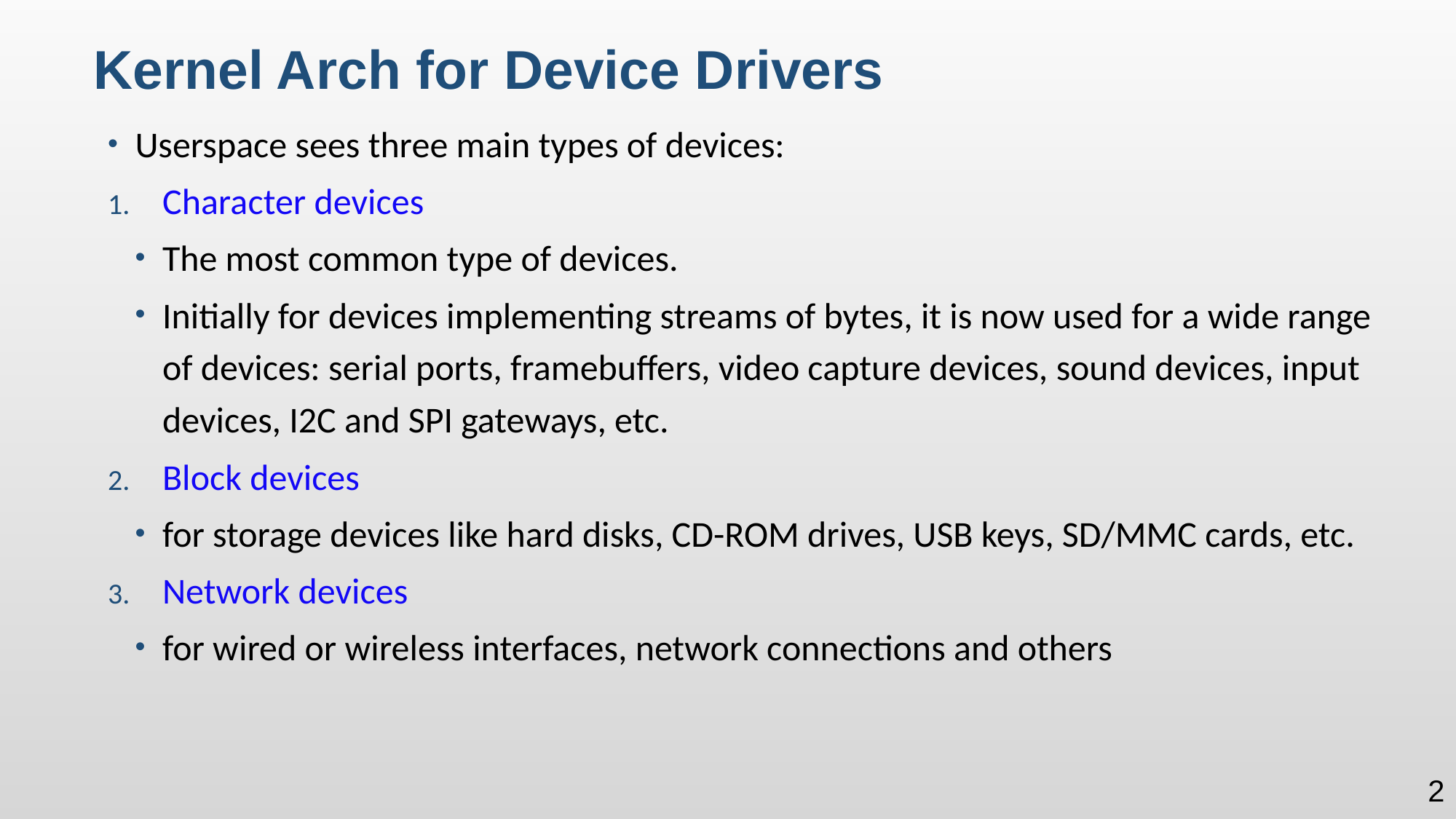

Kernel Arch for Device Drivers
Userspace sees three main types of devices:
Character devices
The most common type of devices.
Initially for devices implementing streams of bytes, it is now used for a wide range of devices: serial ports, framebuffers, video capture devices, sound devices, input devices, I2C and SPI gateways, etc.
Block devices
for storage devices like hard disks, CD-ROM drives, USB keys, SD/MMC cards, etc.
Network devices
for wired or wireless interfaces, network connections and others
2